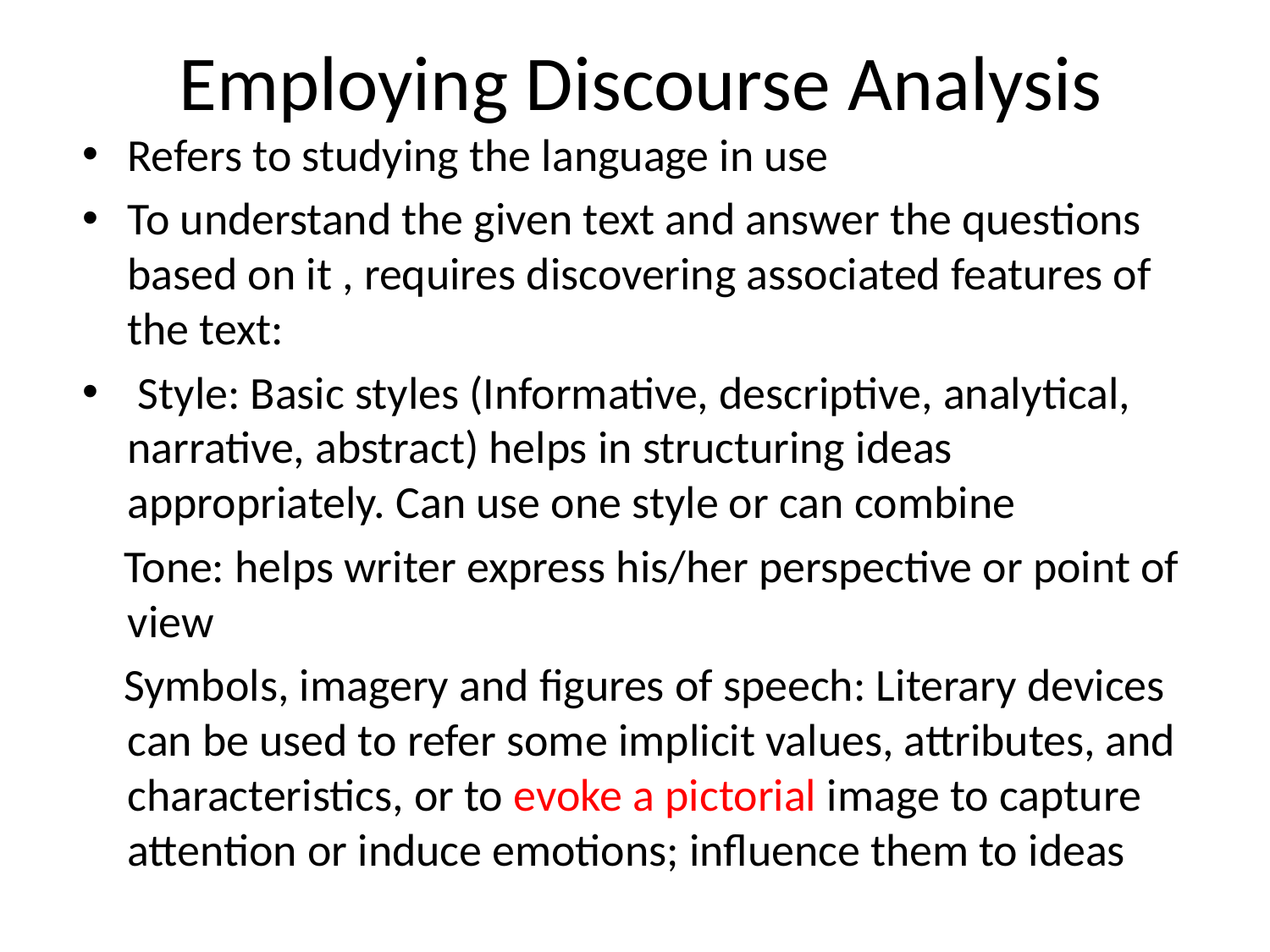

# Employing Discourse Analysis
Refers to studying the language in use
To understand the given text and answer the questions based on it , requires discovering associated features of the text:
 Style: Basic styles (Informative, descriptive, analytical, narrative, abstract) helps in structuring ideas appropriately. Can use one style or can combine
    Tone: helps writer express his/her perspective or point of view
    Symbols, imagery and figures of speech: Literary devices can be used to refer some implicit values, attributes, and characteristics, or to evoke a pictorial image to capture attention or induce emotions; influence them to ideas